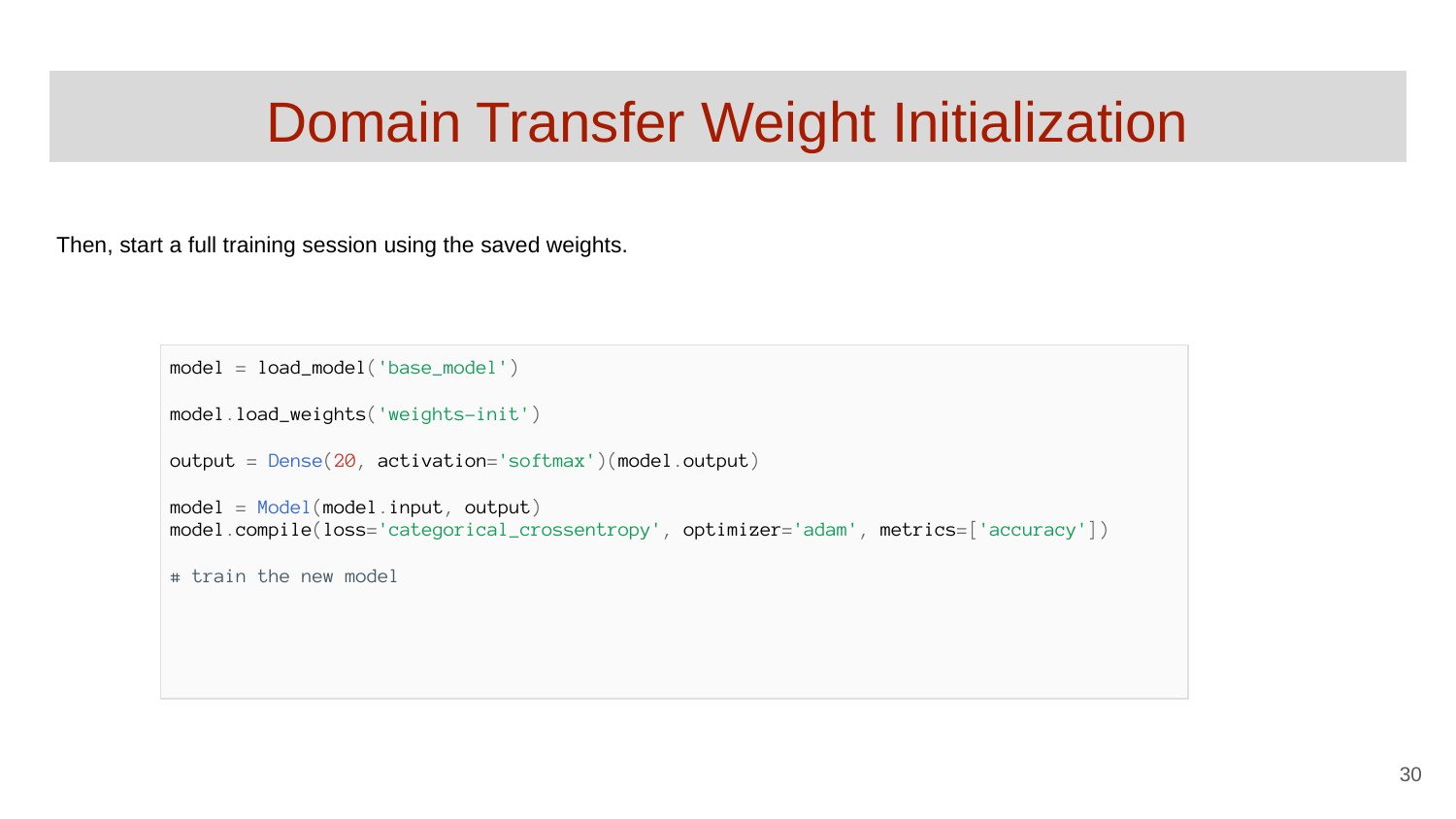

# Domain Transfer Weight Initialization
Then, start a full training session using the saved weights.

| model = load\_model('base\_model') model.load\_weights('weights-init') output = Dense(20, activation='softmax')(model.output) model = Model(model.input, output) model.compile(loss='categorical\_crossentropy', optimizer='adam', metrics=['accuracy'])     # train the new model |
| --- |
30